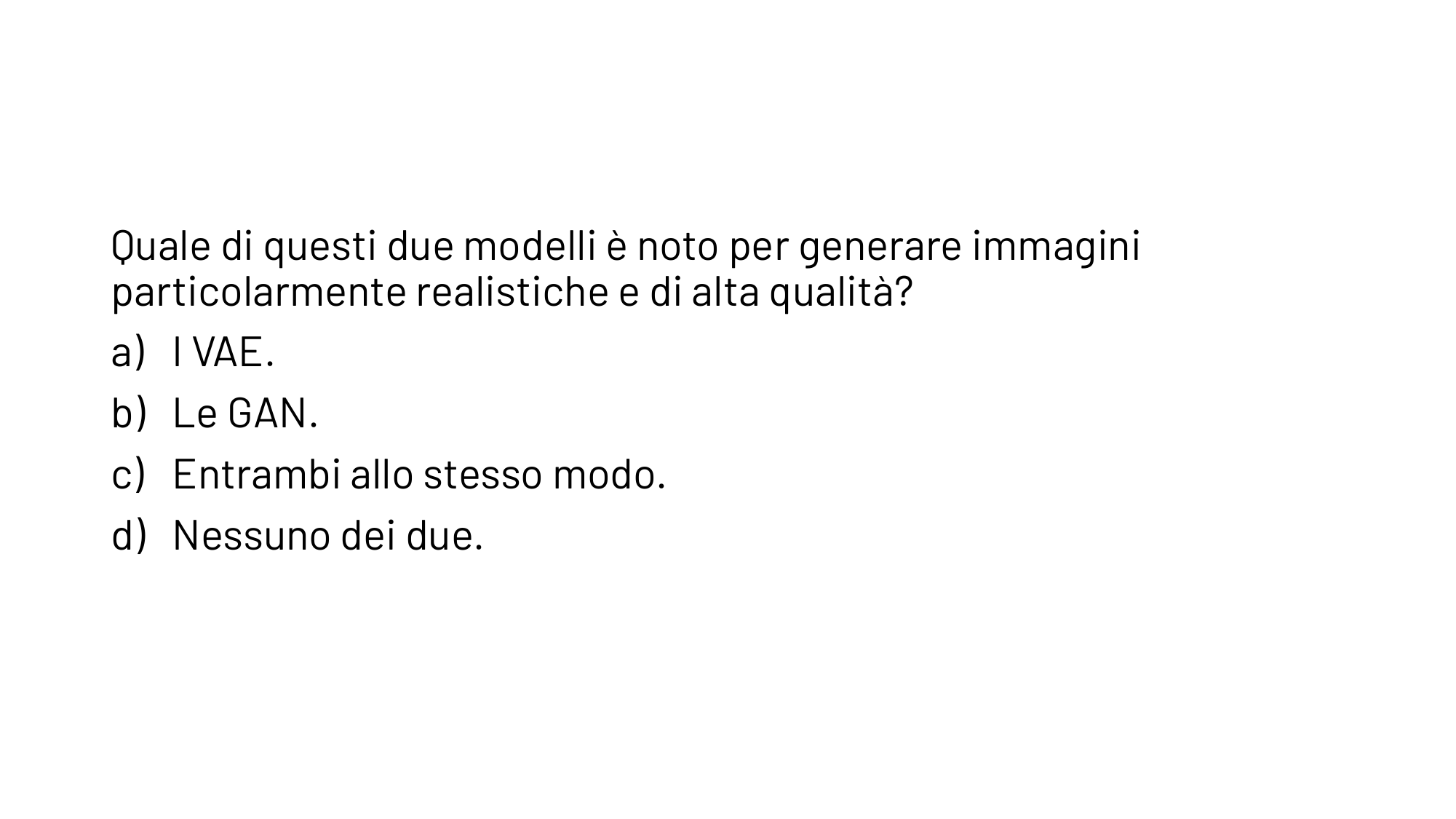

Quale di questi due modelli è noto per generare immagini particolarmente realistiche e di alta qualità?
I VAE.
Le GAN.
Entrambi allo stesso modo.
Nessuno dei due.